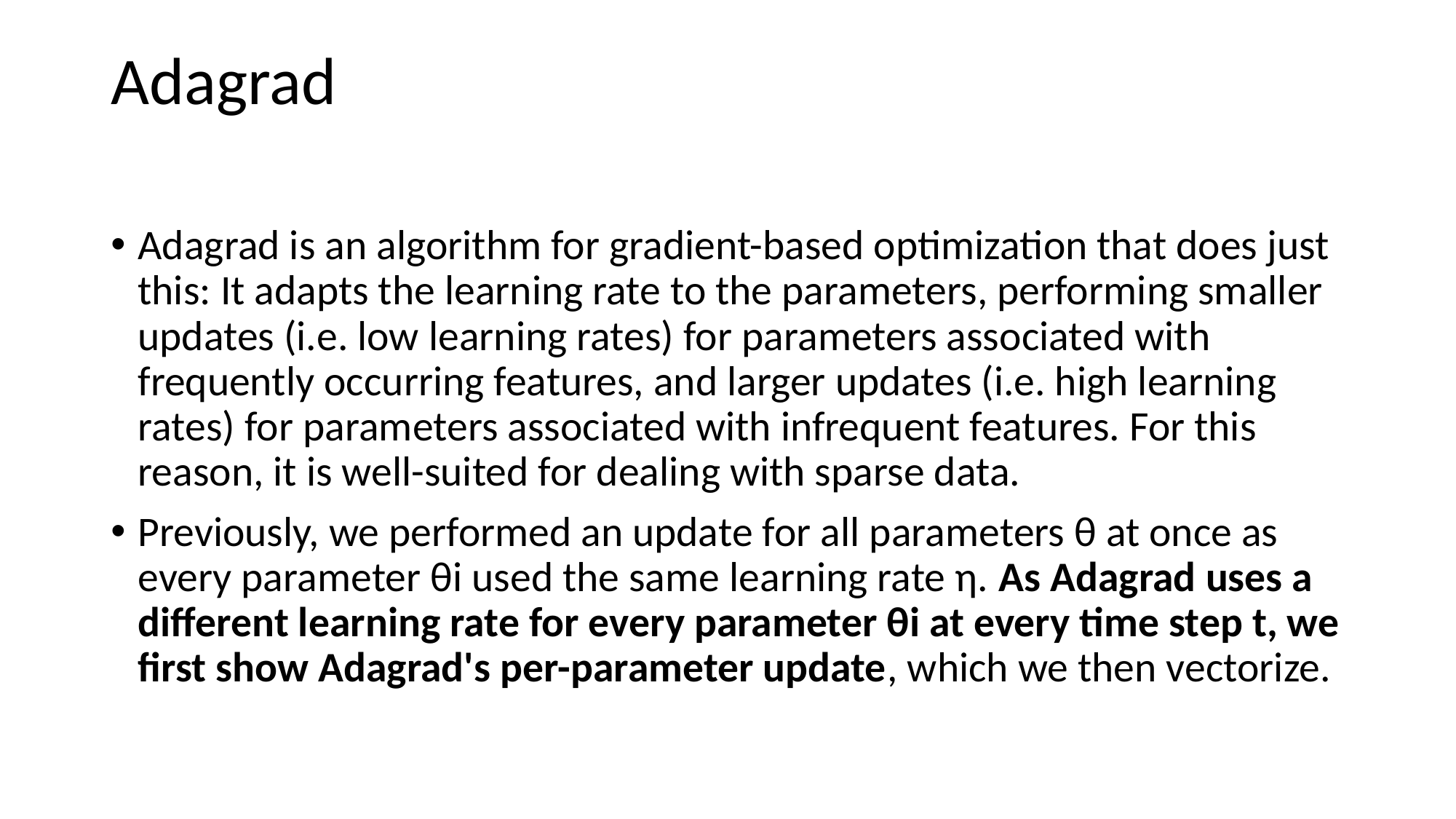

# Adagrad
Adagrad is an algorithm for gradient-based optimization that does just this: It adapts the learning rate to the parameters, performing smaller updates (i.e. low learning rates) for parameters associated with frequently occurring features, and larger updates (i.e. high learning rates) for parameters associated with infrequent features. For this reason, it is well-suited for dealing with sparse data.
Previously, we performed an update for all parameters θ at once as every parameter θi used the same learning rate η. As Adagrad uses a different learning rate for every parameter θi at every time step t, we first show Adagrad's per-parameter update, which we then vectorize.